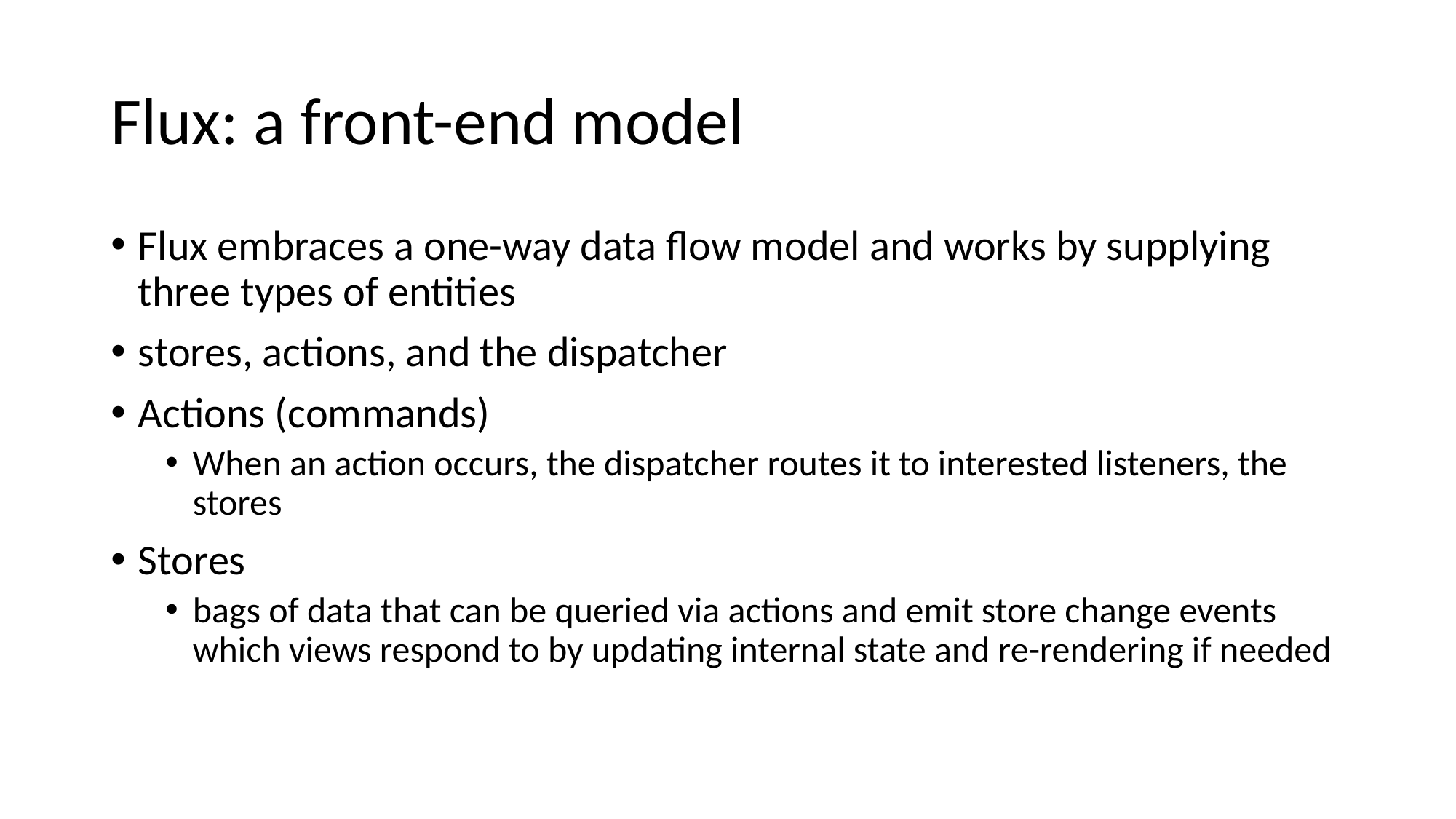

# Flux: a front-end model
Flux embraces a one-way data flow model and works by supplying three types of entities
stores, actions, and the dispatcher
Actions (commands)
When an action occurs, the dispatcher routes it to interested listeners, the stores
Stores
bags of data that can be queried via actions and emit store change events which views respond to by updating internal state and re-rendering if needed